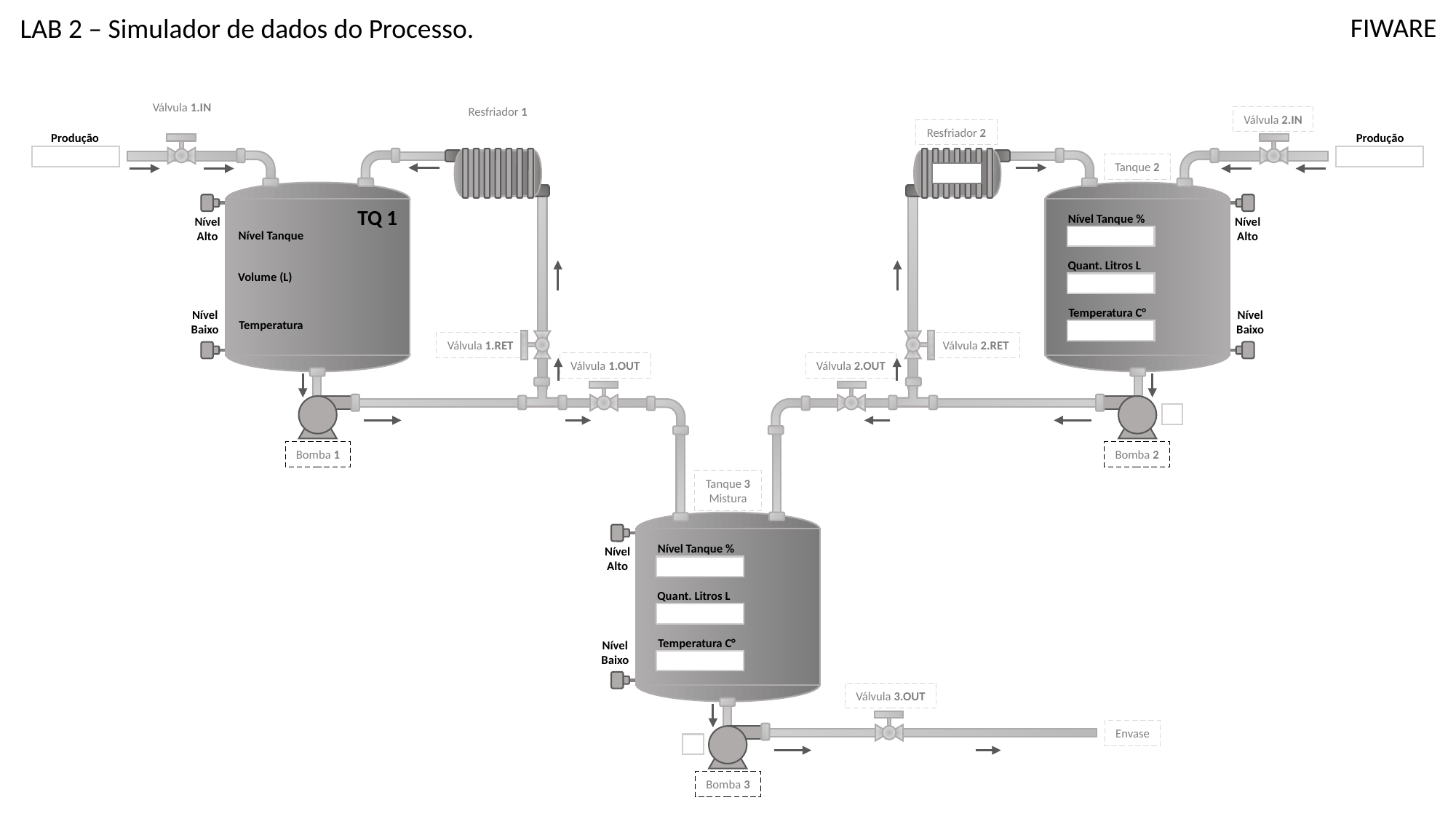

FIWARE
LAB 2 – Simulador de dados do Processo.
Válvula 1.IN
Resfriador 1
Válvula 2.IN
Resfriador 2
Produção

Produção

Tanque 2

TQ 1
Nível Tanque %

Quant. Litros L

Temperatura C°

Nível Alto
Nível Alto
Nível Tanque
Volume (L)

Nível Baixo
Nível Baixo
Temperatura

Válvula 1.RET
Válvula 2.RET

Válvula 1.OUT
Válvula 2.OUT

Bomba 1
Bomba 2

Tanque 3
Mistura

Nível Tanque %

Quant. Litros L

Temperatura C°

Nível Alto
Nível Baixo

Válvula 3.OUT

Envase

Bomba 3